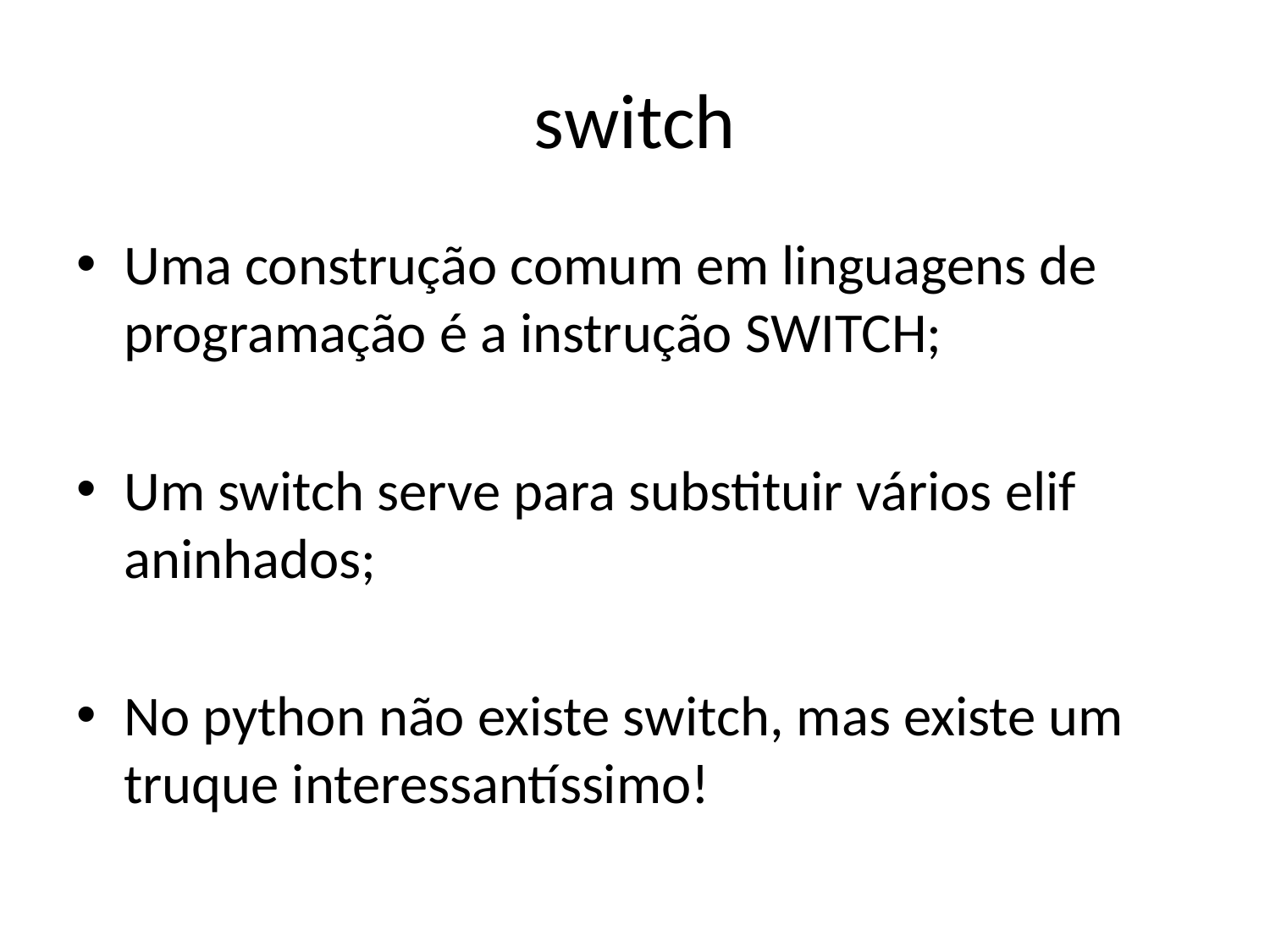

# switch
Uma construção comum em linguagens de programação é a instrução SWITCH;

Um switch serve para substituir vários elif aninhados;

No python não existe switch, mas existe um truque interessantíssimo!